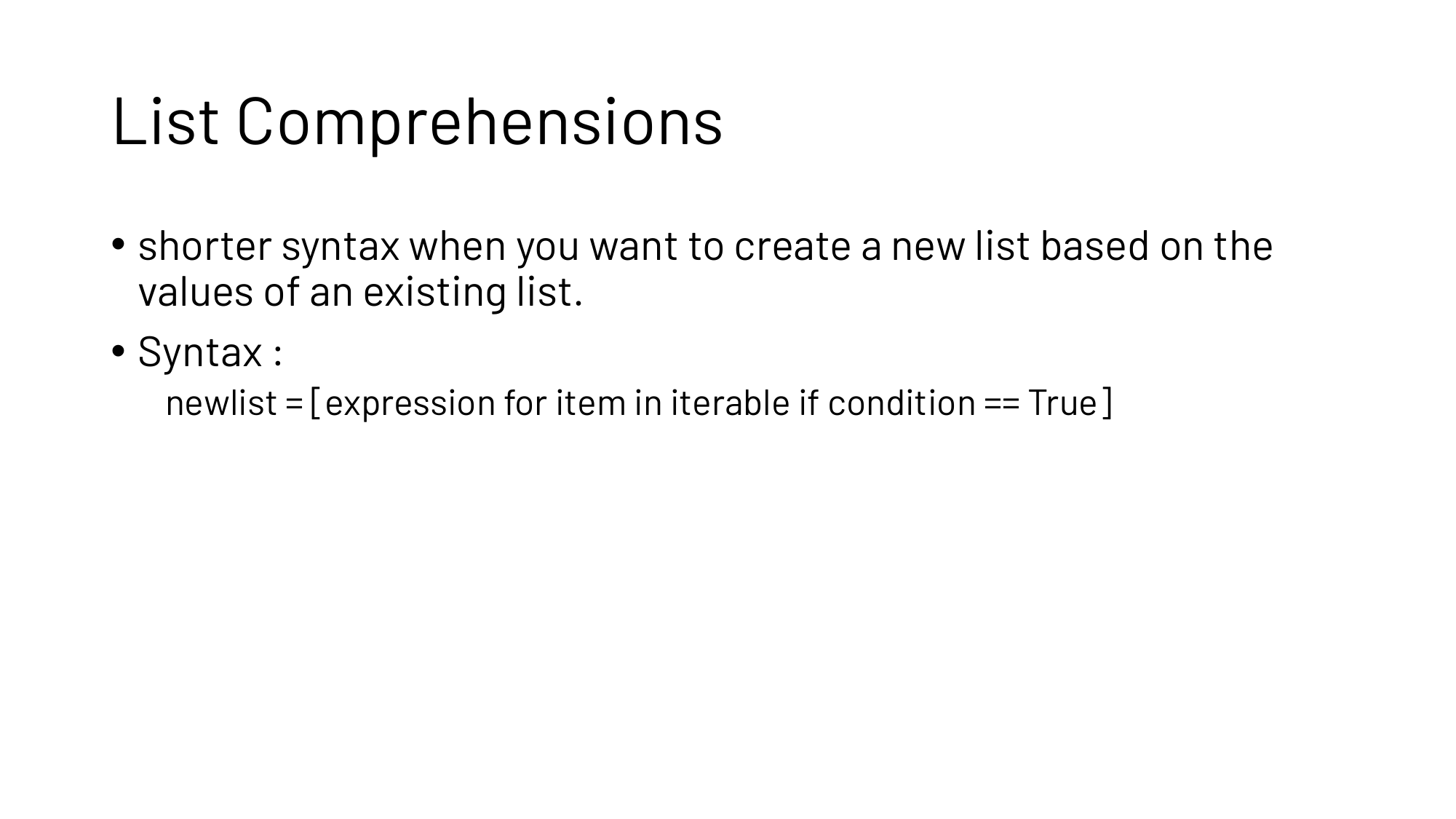

# List Comprehensions
shorter syntax when you want to create a new list based on the values of an existing list.
Syntax :
newlist = [expression for item in iterable if condition == True]